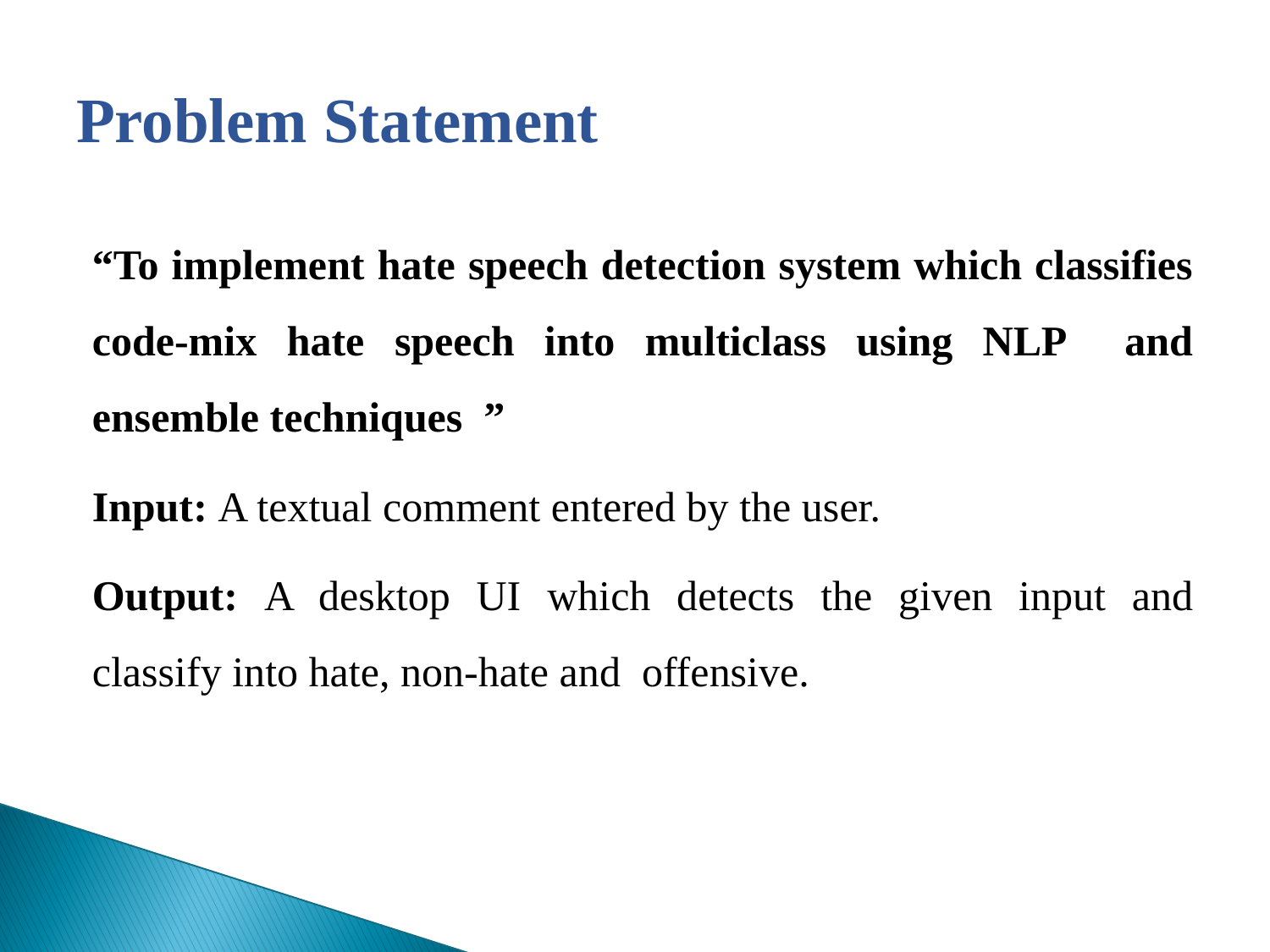

# Problem Statement
“To implement hate speech detection system which classifies code-mix hate speech into multiclass using NLP  and ensemble techniques  ”
Input: A textual comment entered by the user.
Output: A desktop UI which detects the given input and classify into hate, non-hate and  offensive.